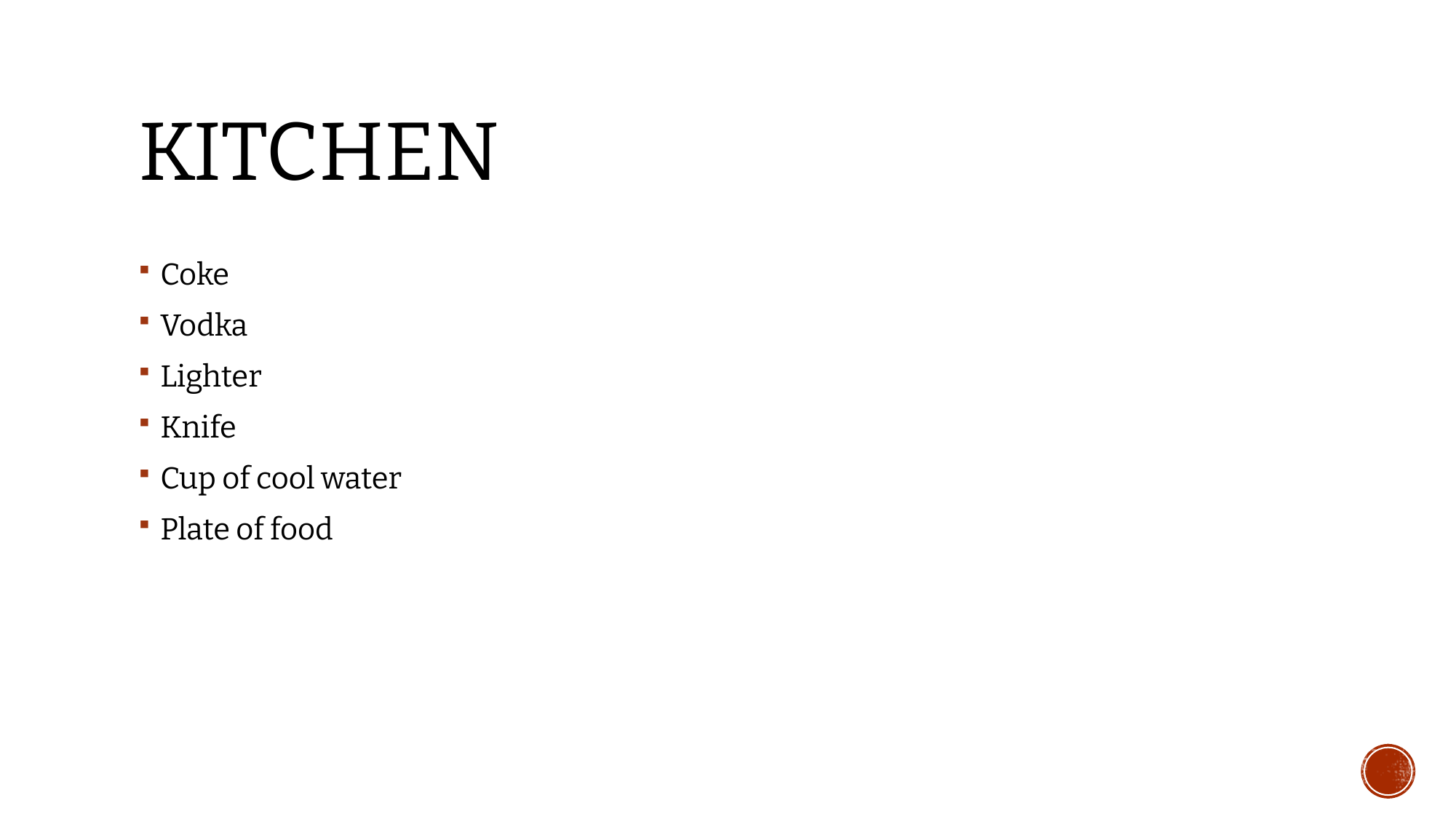

# Kitchen
Coke
Vodka
Lighter
Knife
Cup of cool water
Plate of food